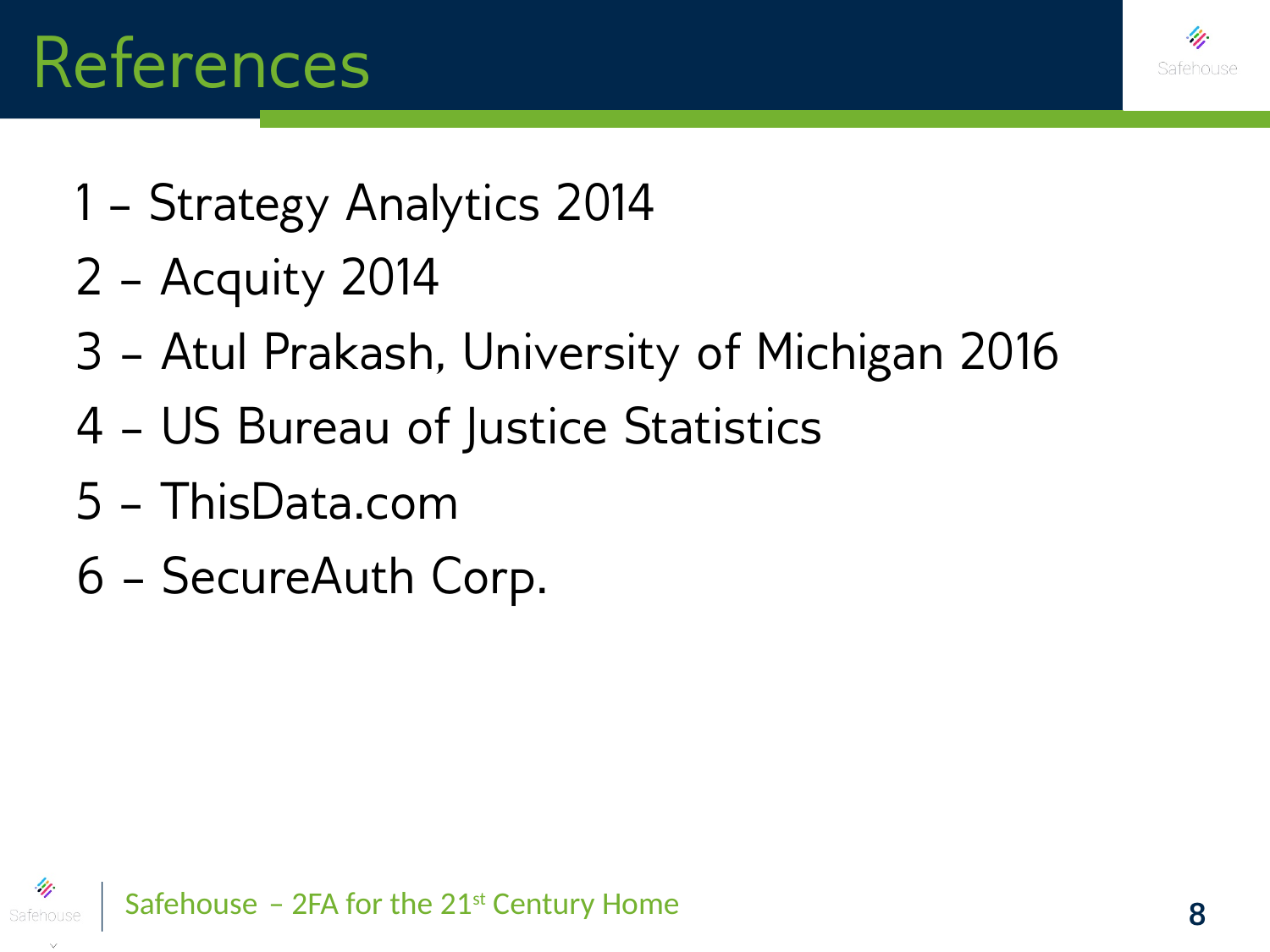

# References
1 – Strategy Analytics 2014
2 – Acquity 2014
3 – Atul Prakash, University of Michigan 2016
4 – US Bureau of Justice Statistics
5 – ThisData.com
6 – SecureAuth Corp.
8